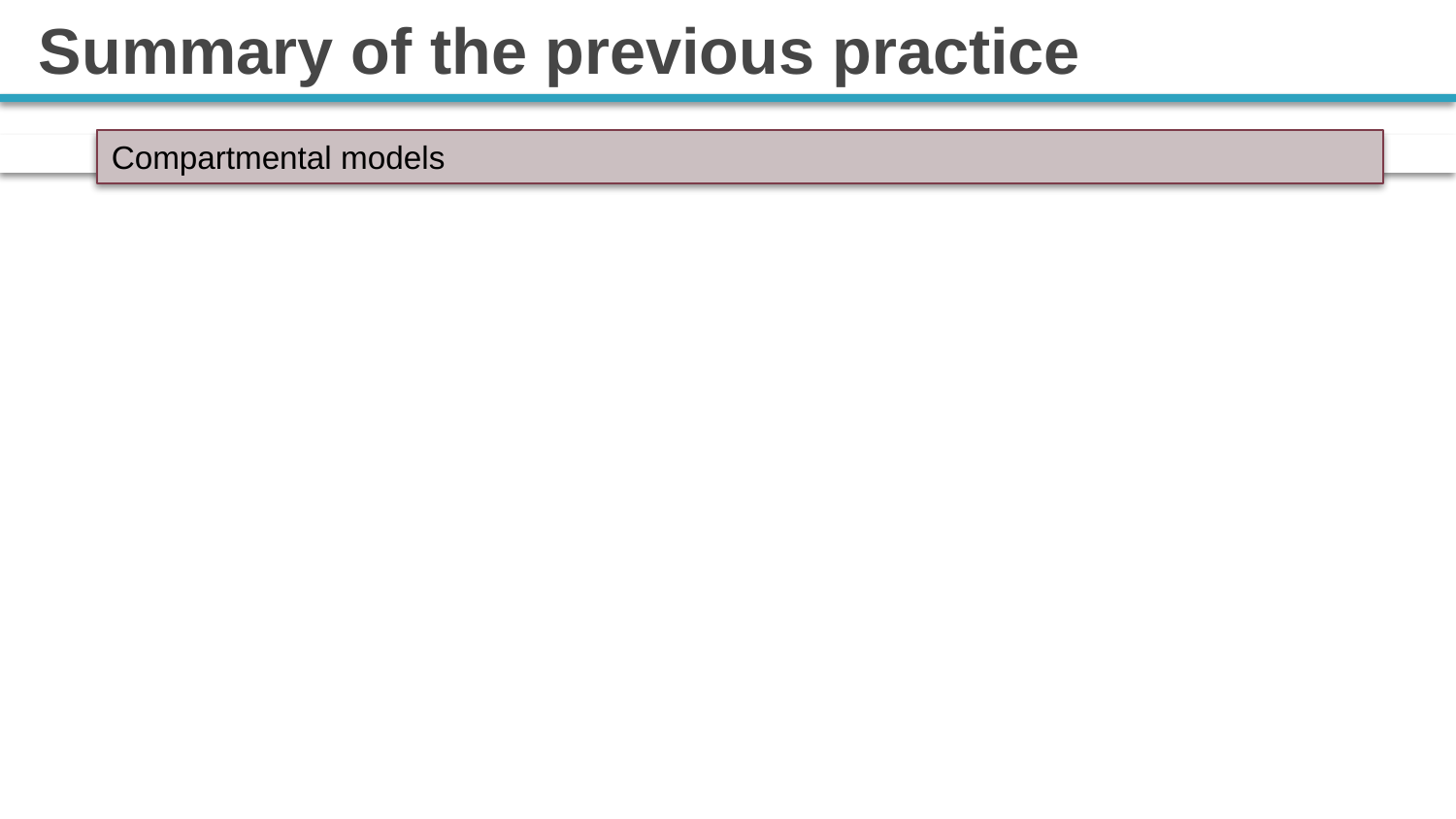

# Summary of the previous practice
Compartmental models